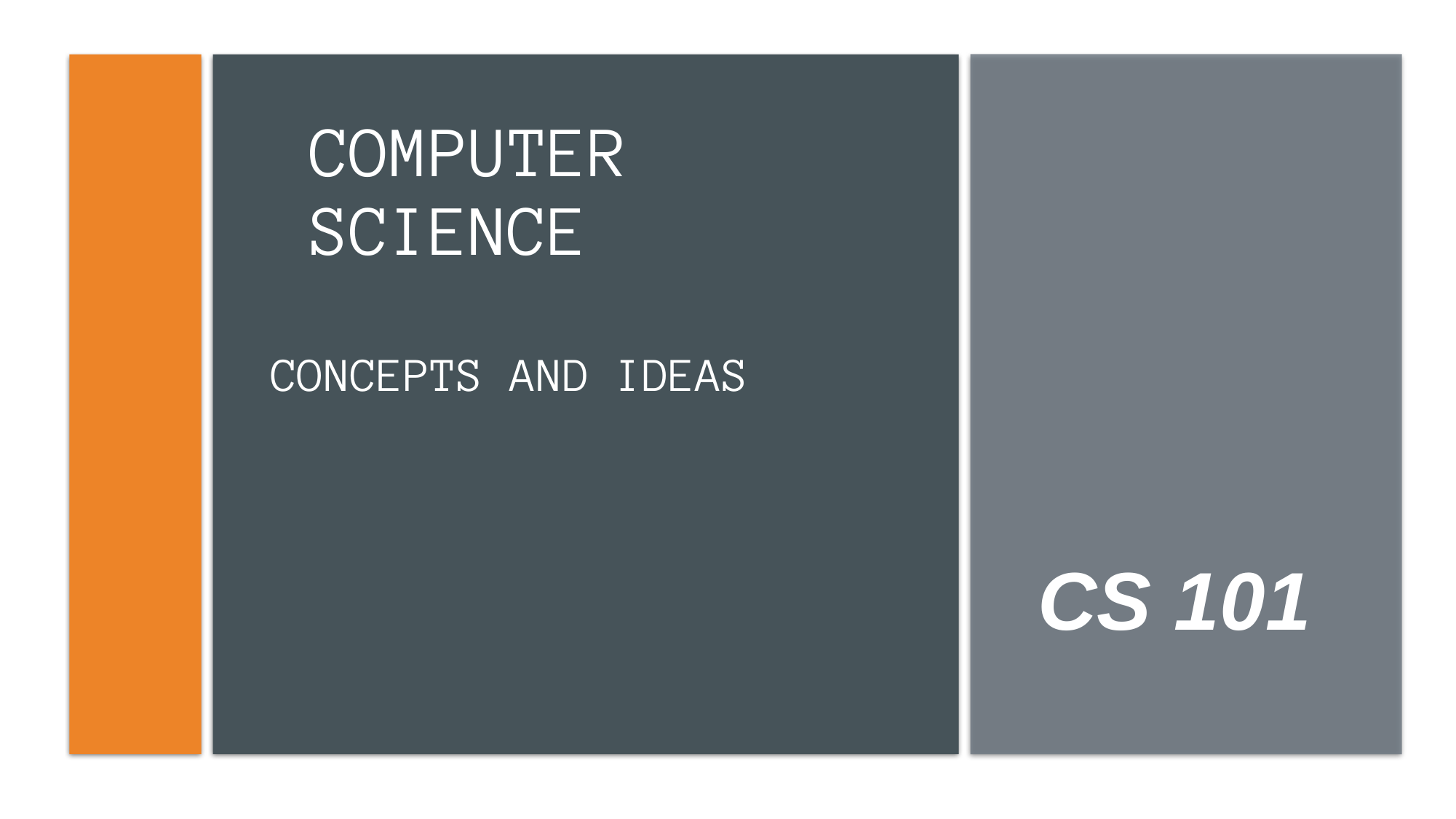

# computer       Science Concepts and Ideas
CS 101